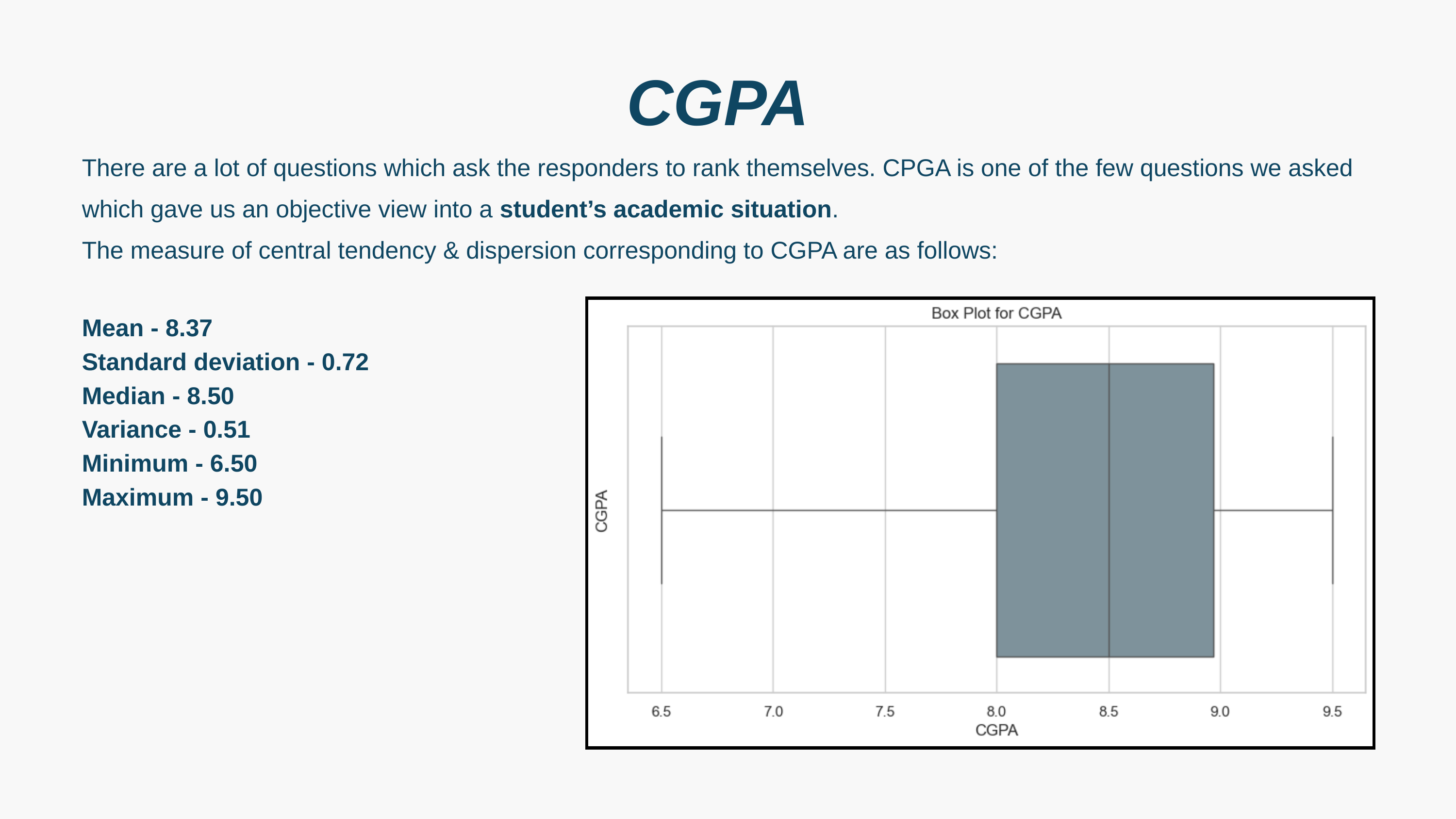

CGPA
There are a lot of questions which ask the responders to rank themselves. CPGA is one of the few questions we asked which gave us an objective view into a student’s academic situation.
The measure of central tendency & dispersion corresponding to CGPA are as follows:

Mean - 8.37
Standard deviation - 0.72
Median - 8.50
Variance - 0.51
Minimum - 6.50
Maximum - 9.50